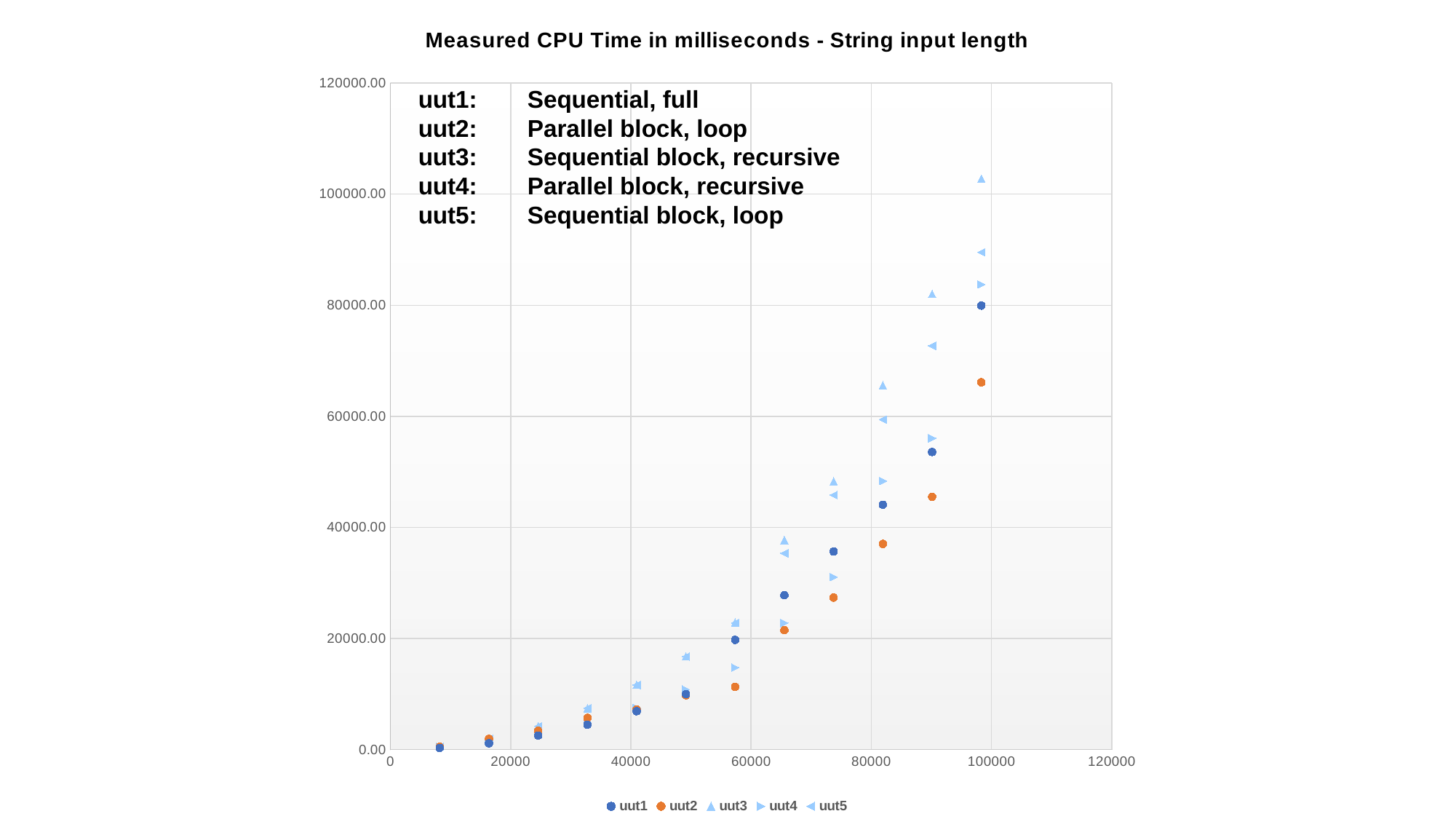

### Chart: Measured CPU Time in milliseconds - String input length

| Category | uut1 | uut2 | uut3 | uut4 | uut5 |
|---|---|---|---|---|---|
uut1:	Sequential, full
uut2:	Parallel block, loop
uut3:	Sequential block, recursive
uut4:	Parallel block, recursive
uut5:	Sequential block, loop